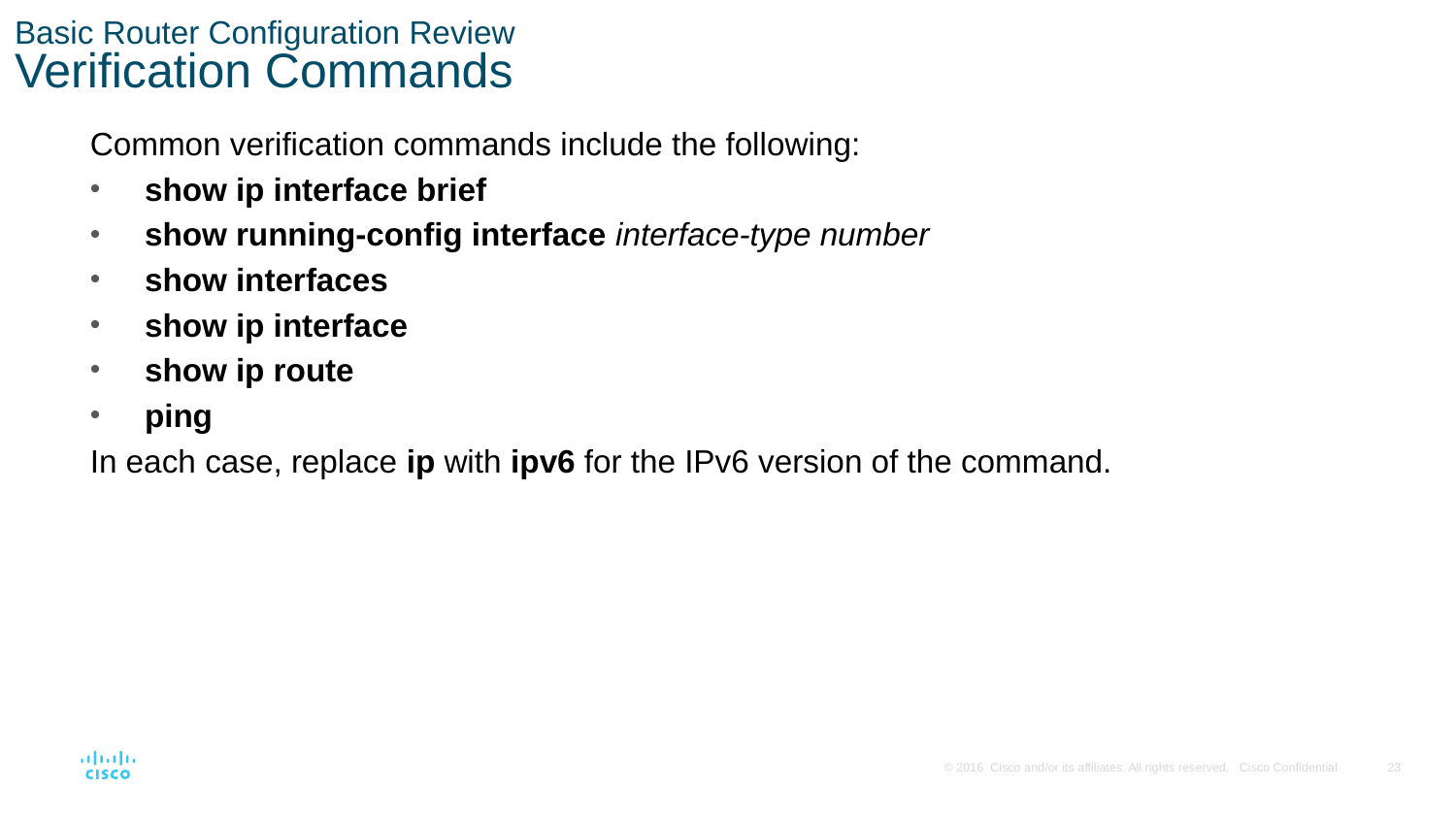

# Basic Router Configuration Review Verification Commands
Common verification commands include the following:
show ip interface brief
show running-config interface interface-type number
show interfaces
show ip interface
show ip route
ping
In each case, replace ip with ipv6 for the IPv6 version of the command.